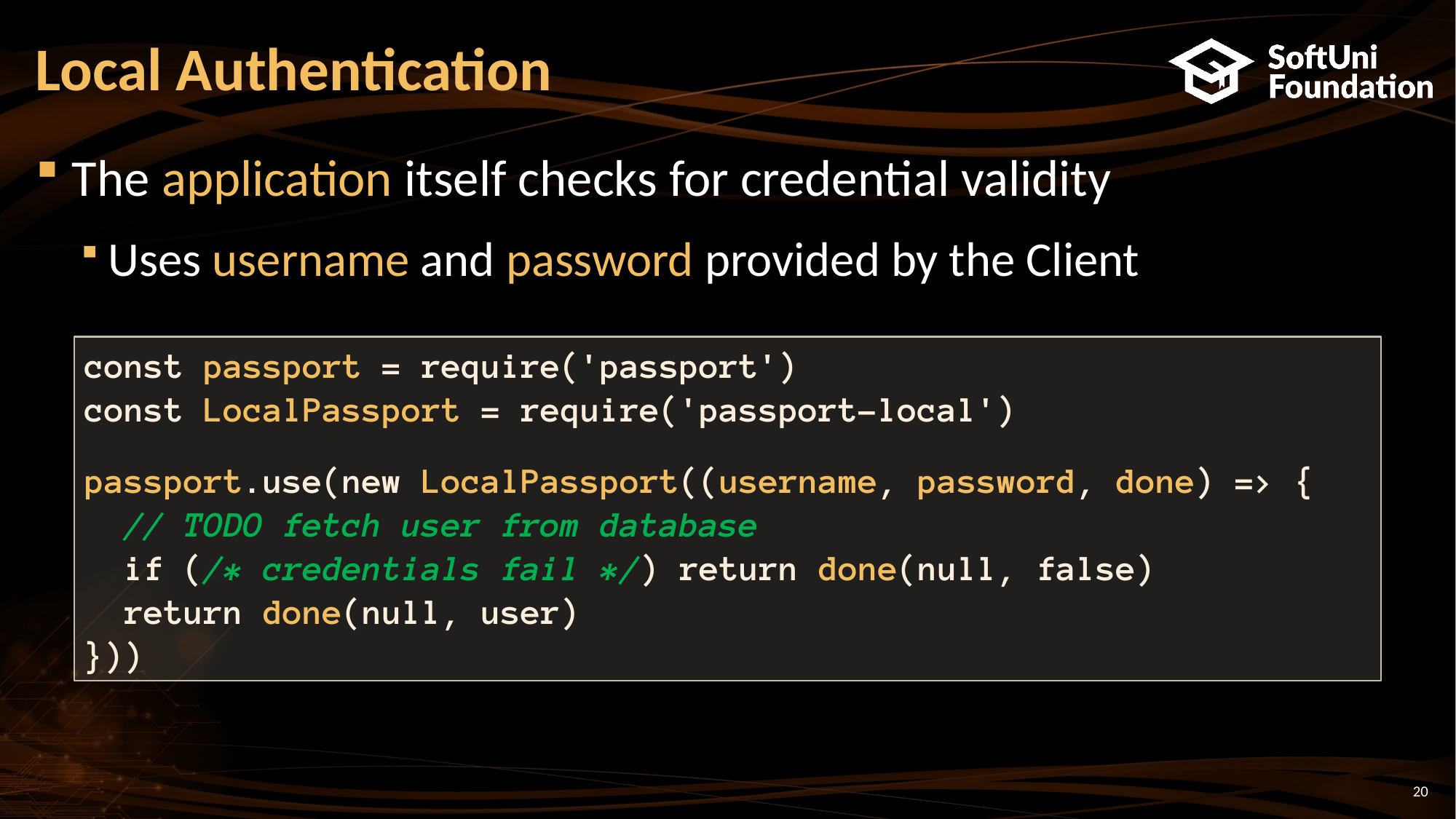

# Local Authentication
The application itself checks for credential validity
Uses username and password provided by the Client
const passport = require('passport')
const LocalPassport = require('passport-local')
passport.use(new LocalPassport((username, password, done) => {
  // TODO fetch user from database
  if (/* credentials fail */) return done(null, false)
  return done(null, user)
}))
20